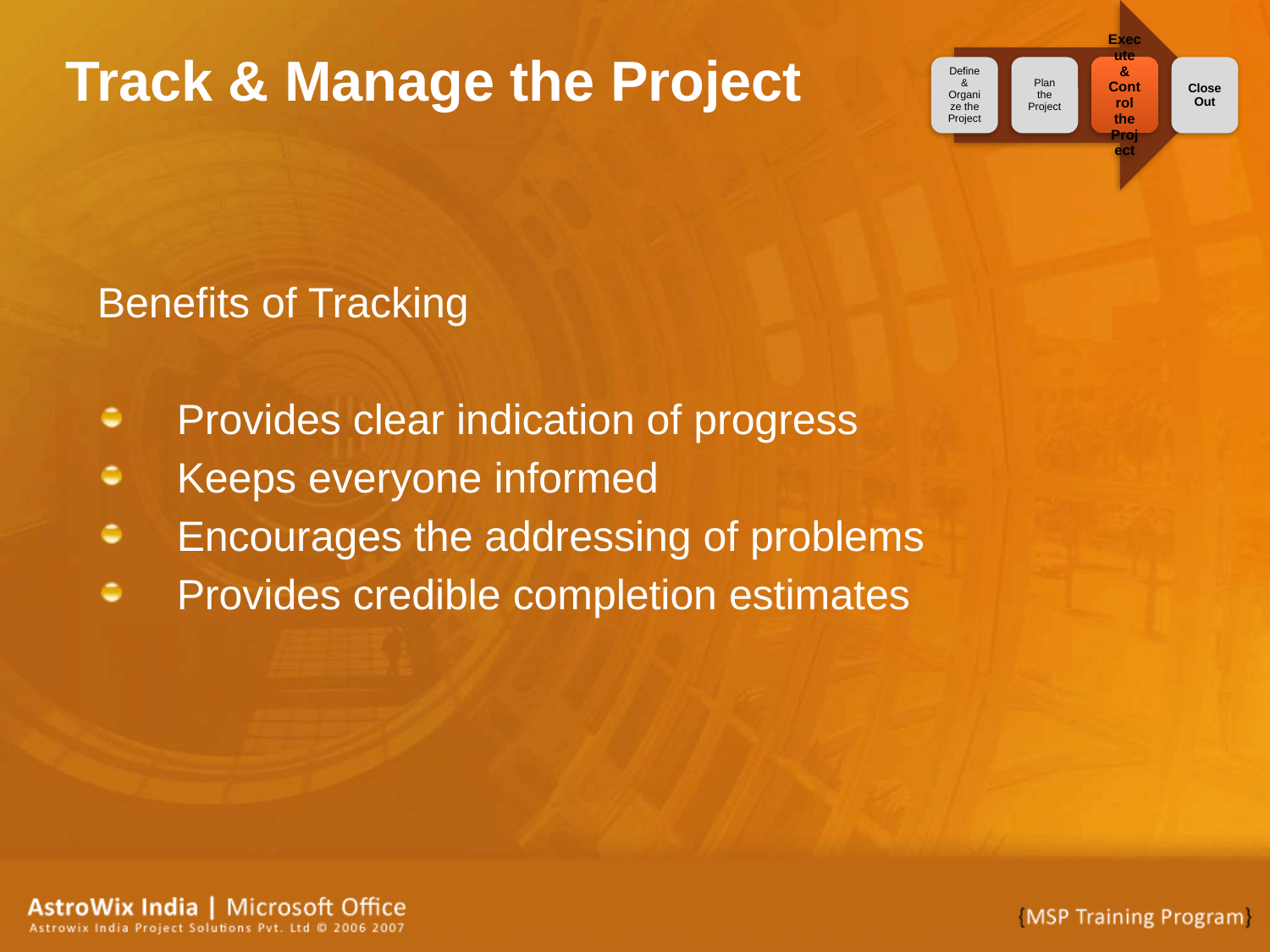

Define & Organize the Project
Plan the Project
Execute & Control the Project
Close Out
# Track & Manage the Project
Benefits of Tracking

Provides clear indication of progress
Keeps everyone informed
Encourages the addressing of problems
Provides credible completion estimates